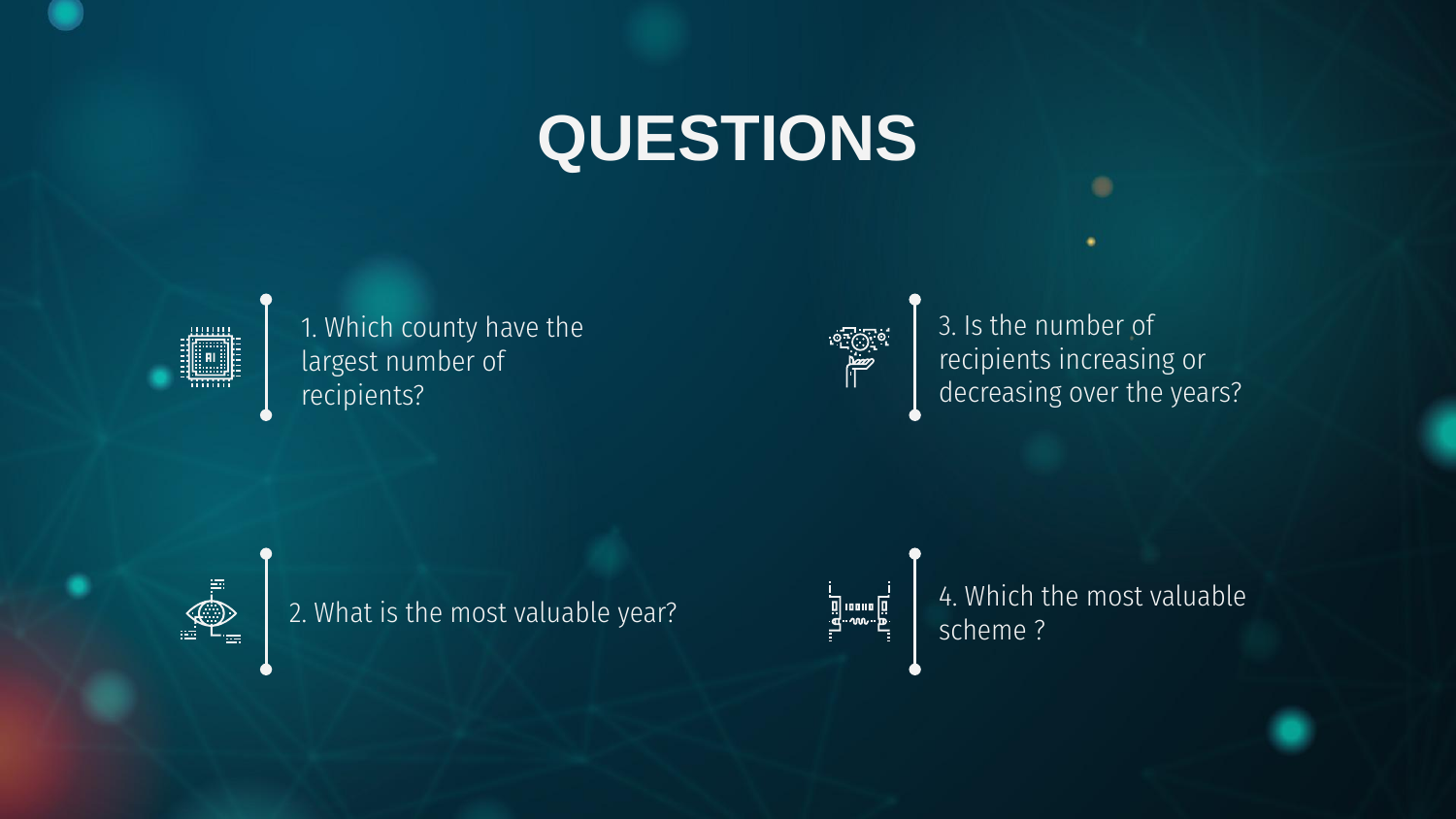

# QUESTIONS
3. Is the number of recipients increasing or decreasing over the years?
1. Which county have the largest number of recipients?

2. What is the most valuable year?
4. Which the most valuable scheme ?